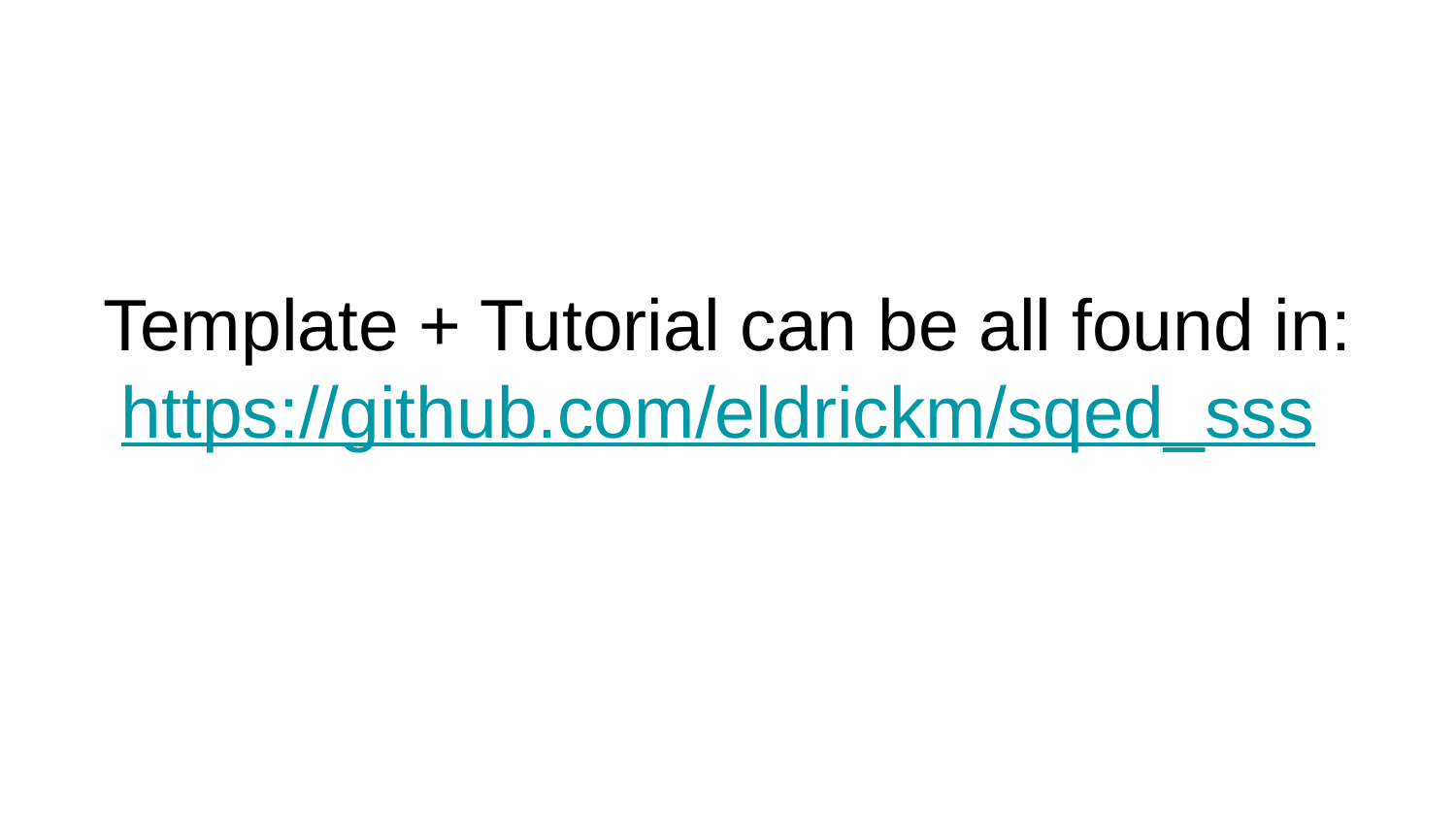

# Template + Tutorial can be all found in: https://github.com/eldrickm/sqed_sss